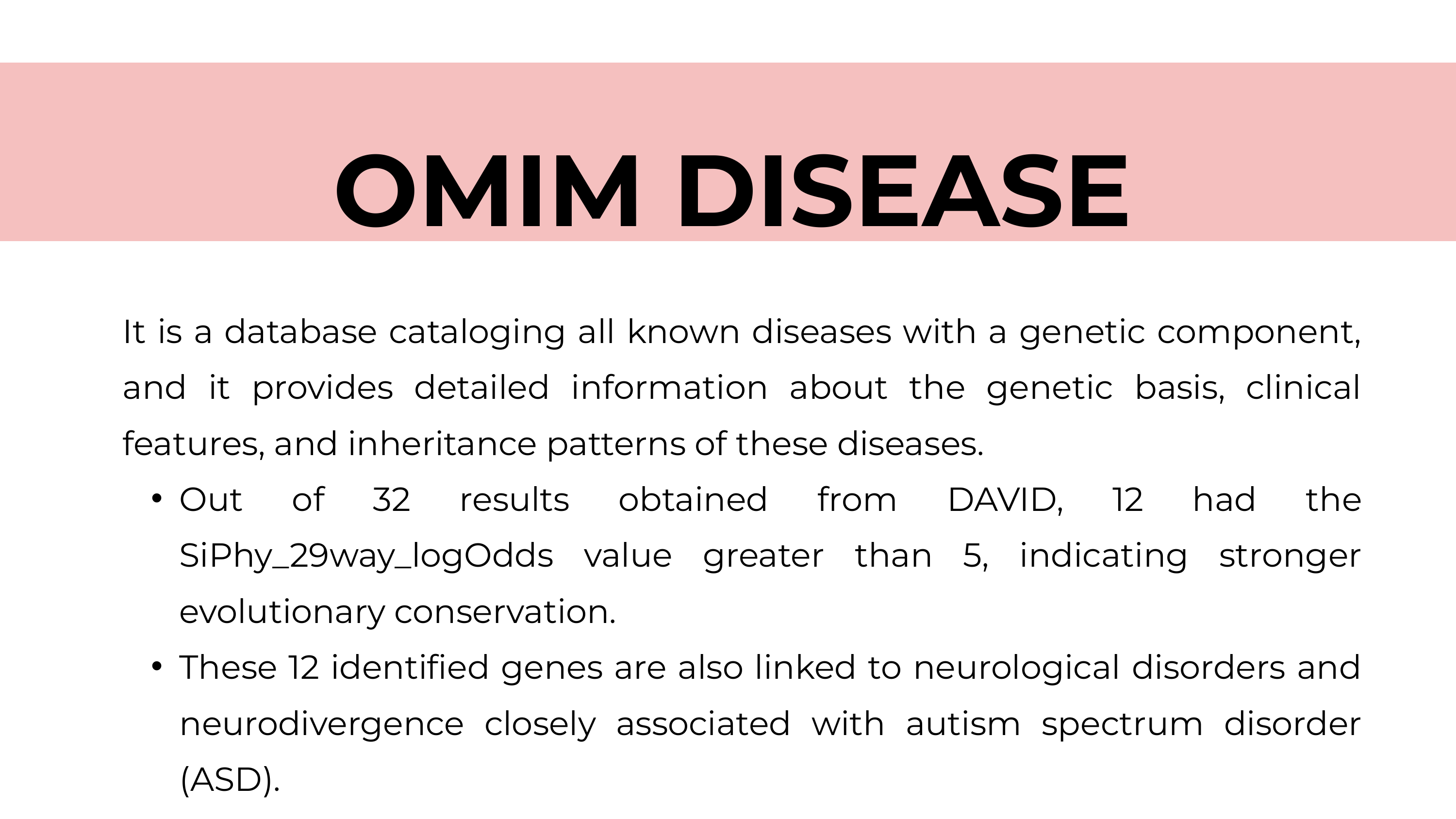

OMIM DISEASE
It is a database cataloging all known diseases with a genetic component, and it provides detailed information about the genetic basis, clinical features, and inheritance patterns of these diseases.
Out of 32 results obtained from DAVID, 12 had the SiPhy_29way_logOdds value greater than 5, indicating stronger evolutionary conservation.
These 12 identified genes are also linked to neurological disorders and neurodivergence closely associated with autism spectrum disorder (ASD).